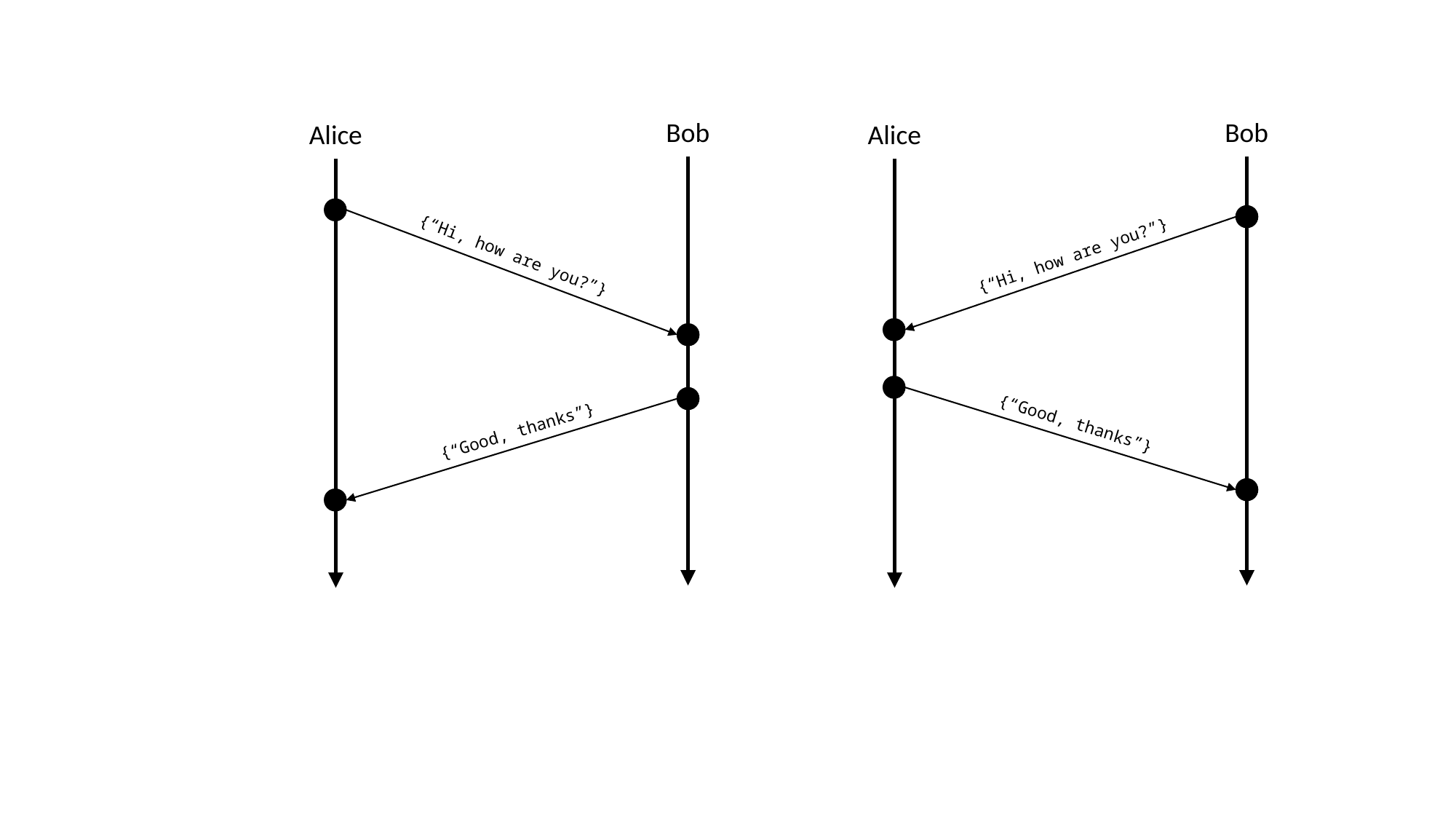

Bob
Bob
Alice
Alice

{“Hi, how are you?”}
{“Hi, how are you?”}

{“Good, thanks”}
{“Good, thanks”}